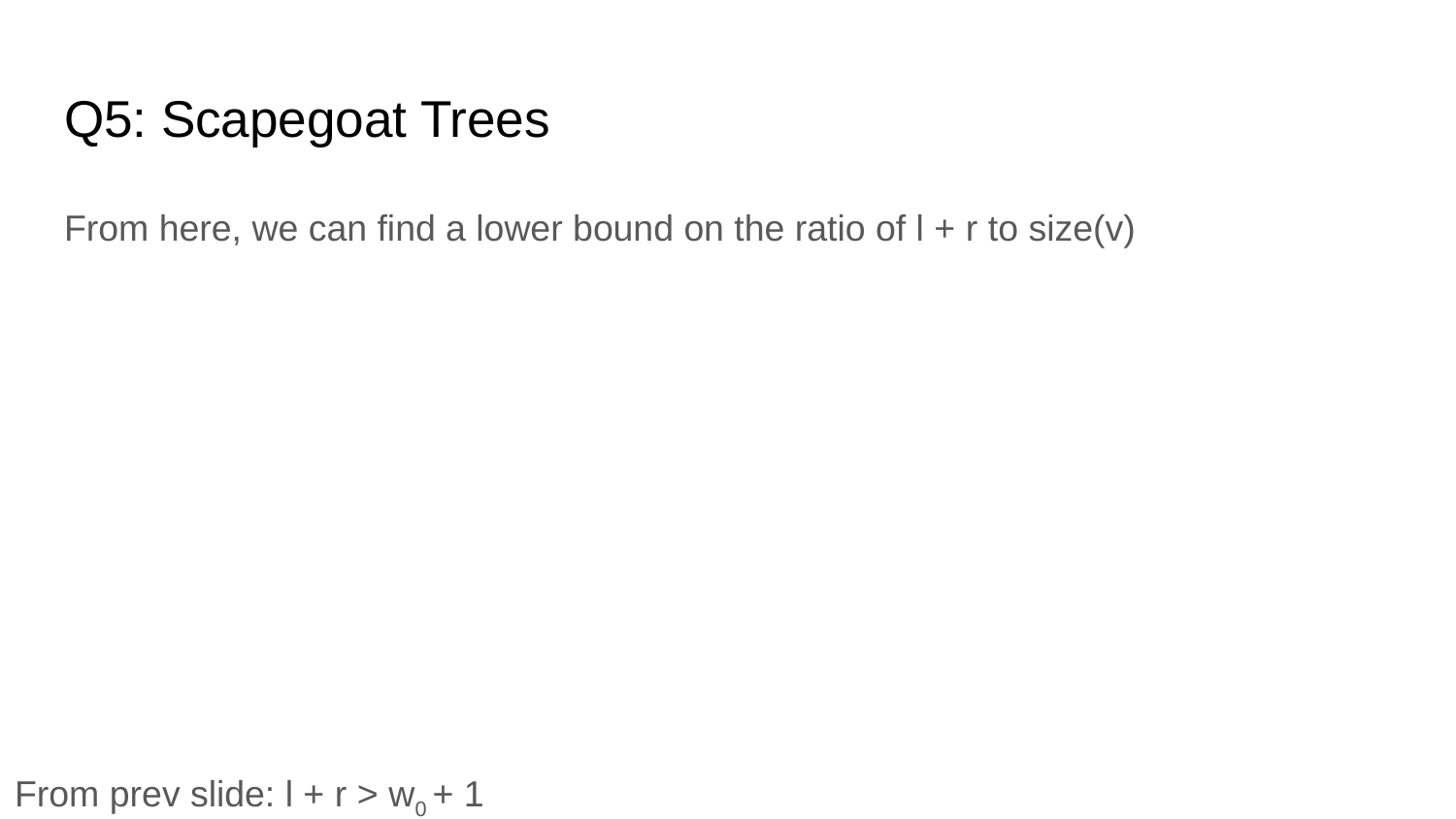

# Q5: Scapegoat Trees
From here, we can find a lower bound on the ratio of l + r to size(v)

From prev slide: l + r > w0 + 1